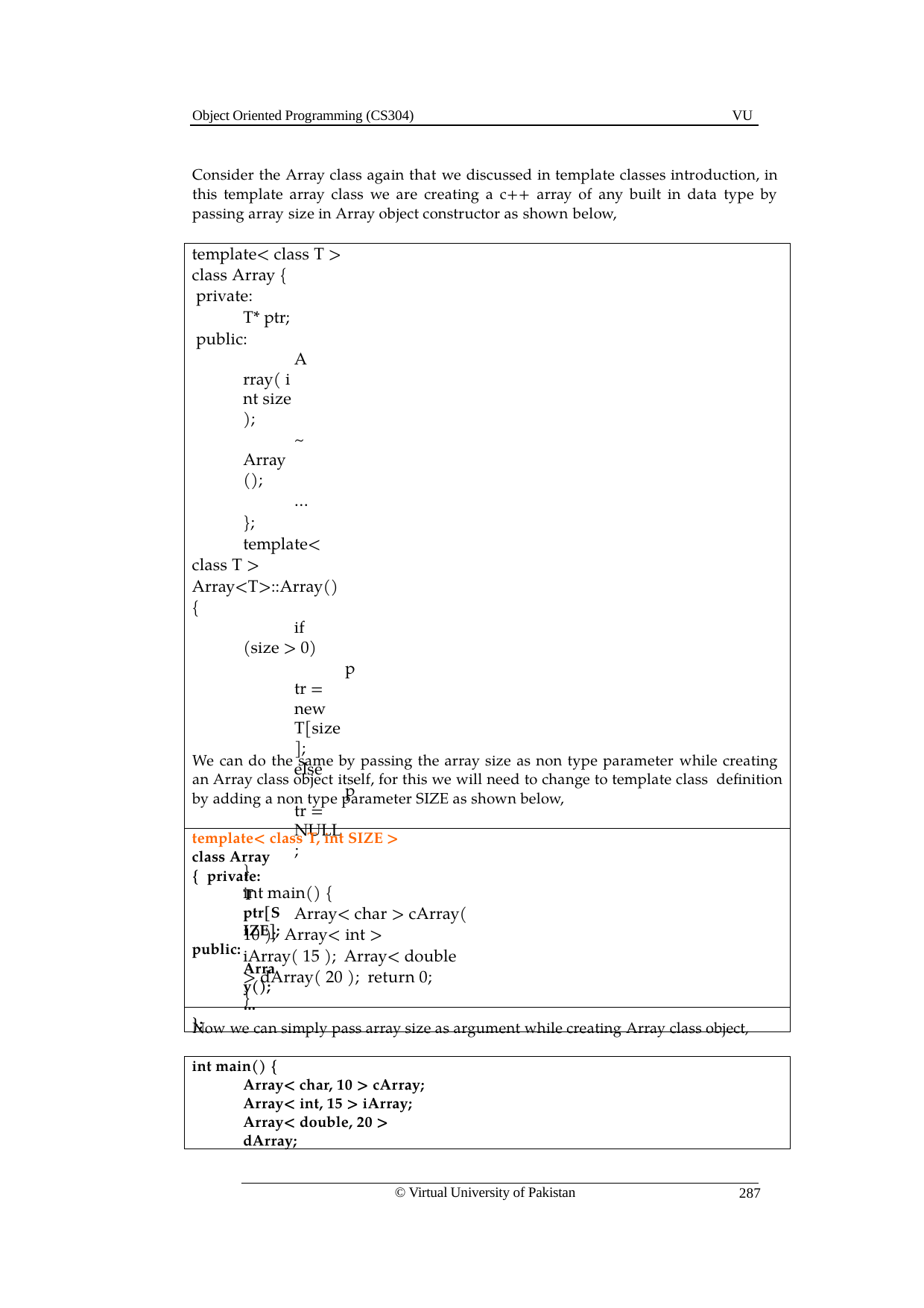

Object Oriented Programming (CS304)
VU

Consider the Array class again that we discussed in template classes introduction, in  this template array class we are creating a c++ array of any built in data type by  passing array size in Array object constructor as shown below,
template< class T >
class Array {  private:
T* ptr;  public:
Array( int size );
~Array();
…
};
template< class T >  Array<T>::Array() {
if (size > 0)
ptr = new T[size];
else
ptr = NULL;
}
int main() {
Array< char > cArray( 10 );  Array< int > iArray( 15 );  Array< double > dArray( 20 );  return 0;
}
We can do the same by passing the array size as non type parameter while creating  an Array class object itself, for this we will need to change to template class  definition by adding a non type parameter SIZE as shown below,
template< class T, int SIZE >
class Array {  private:
T ptr[SIZE];
public:
Array();
…
};
Now we can simply pass array size as argument while creating Array class object,
int main() {
Array< char, 10 > cArray;  Array< int, 15 > iArray;  Array< double, 20 > dArray;
© Virtual University of Pakistan

287